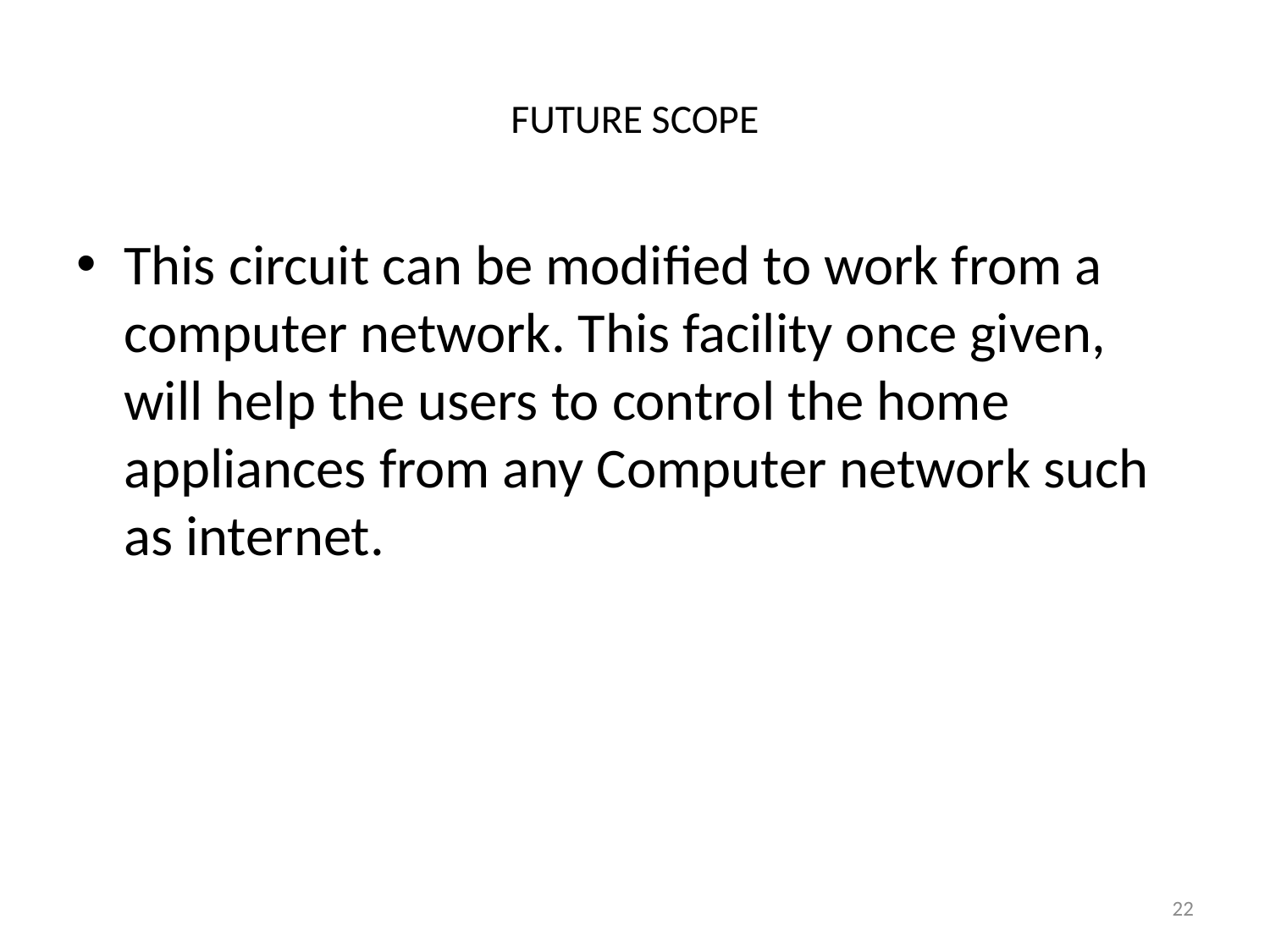

# FUTURE SCOPE
This circuit can be modified to work from a computer network. This facility once given, will help the users to control the home appliances from any Computer network such as internet.

22